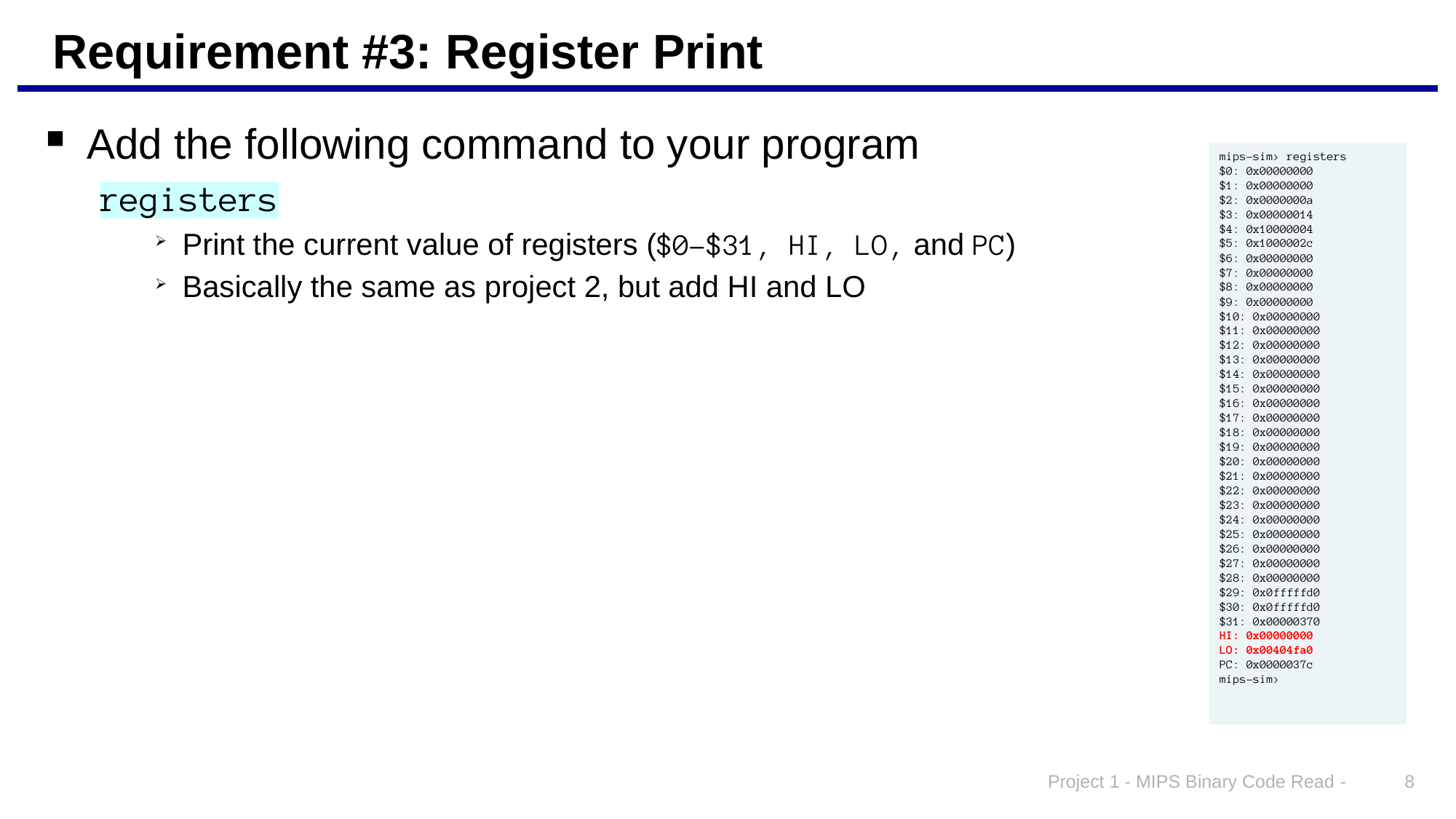

# Requirement #3: Register Print
Add the following command to your program
registers
Print the current value of registers ($0-$31, HI, LO, and PC)
Basically the same as project 2, but add HI and LO

mips-sim> registers
$0: 0x00000000
$1: 0x00000000
$2: 0x0000000a
$3: 0x00000014
$4: 0x10000004
$5: 0x1000002c
$6: 0x00000000
$7: 0x00000000
$8: 0x00000000
$9: 0x00000000
$10: 0x00000000
$11: 0x00000000
$12: 0x00000000
$13: 0x00000000
$14: 0x00000000
$15: 0x00000000
$16: 0x00000000
$17: 0x00000000
$18: 0x00000000
$19: 0x00000000
$20: 0x00000000
$21: 0x00000000
$22: 0x00000000
$23: 0x00000000
$24: 0x00000000
$25: 0x00000000
$26: 0x00000000
$27: 0x00000000
$28: 0x00000000
$29: 0x0fffffd0
$30: 0x0fffffd0
$31: 0x00000370
HI: 0x00000000
LO: 0x00404fa0
PC: 0x0000037c
mips-sim>

Project 1 - MIPS Binary Code Read -
8